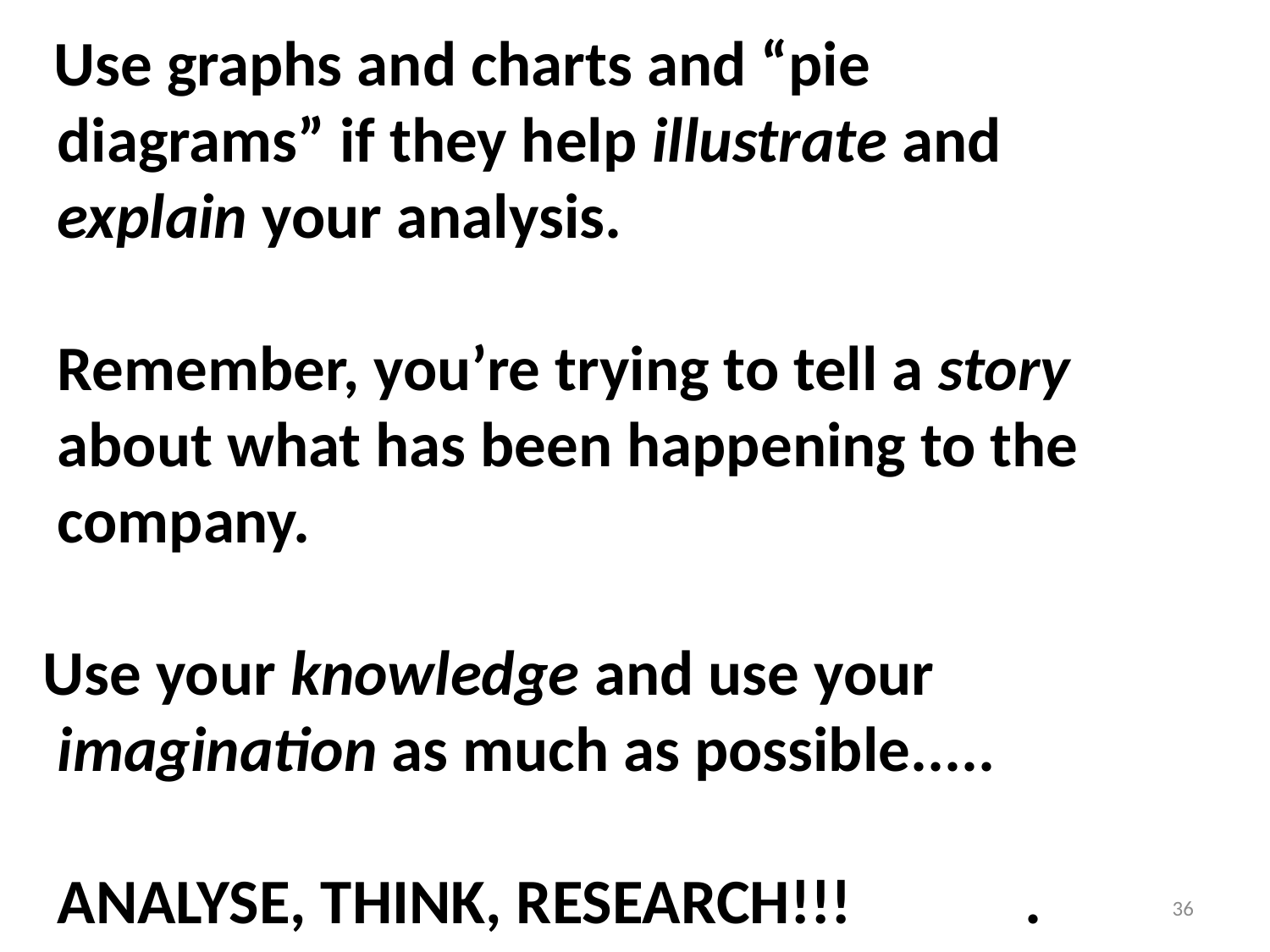

5.	Use graphs and charts and “pie
   diagrams” if they help illustrate and
   explain your analysis.

   Remember, you’re trying to tell a story
   about what has been happening to the
   company.

  Use your knowledge and use your
   imagination as much as possible.....

   ANALYSE, THINK, RESEARCH!!!            .
36